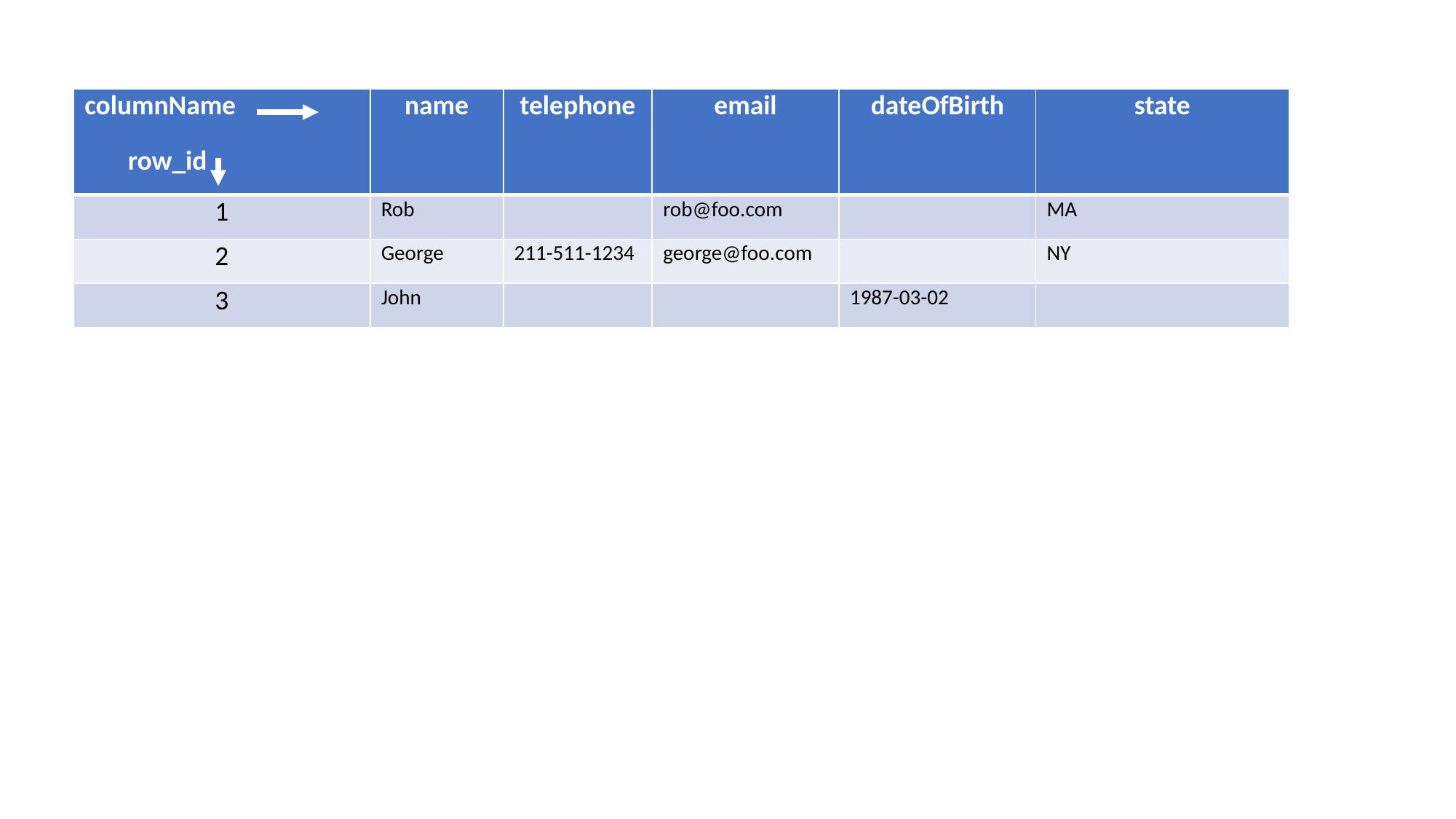

| columnName row\_id | name | telephone | email | dateOfBirth | state |
| --- | --- | --- | --- | --- | --- |
| 1 | Rob |  | rob@foo.com |  | MA |
| 2 | George | 211-511-1234 | george@foo.com |  | NY |
| 3 | John |  |  | 1987-03-02 |  |